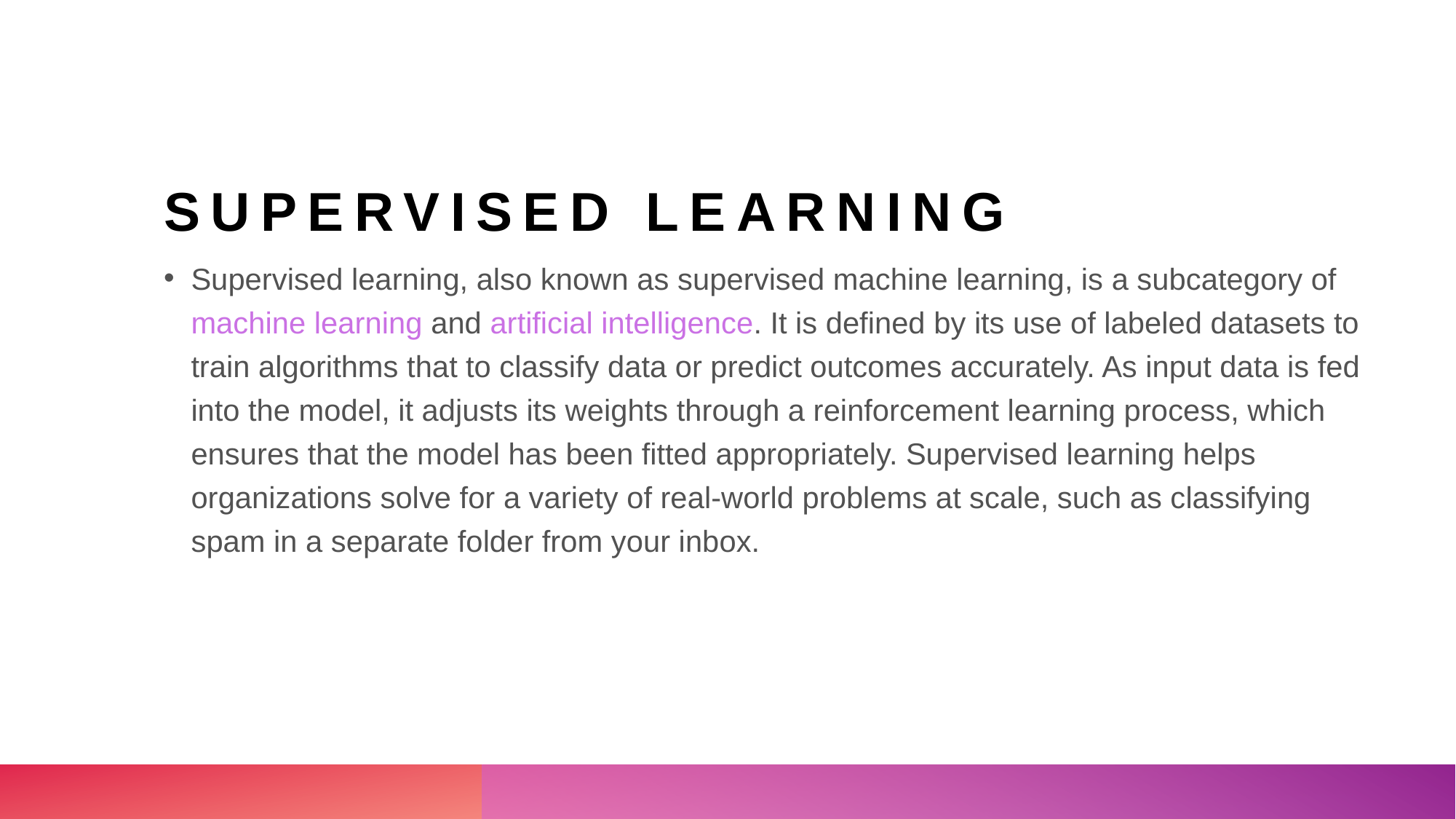

# Supervised Learning
Supervised learning, also known as supervised machine learning, is a subcategory of machine learning and artificial intelligence. It is defined by its use of labeled datasets to train algorithms that to classify data or predict outcomes accurately. As input data is fed into the model, it adjusts its weights through a reinforcement learning process, which ensures that the model has been fitted appropriately. Supervised learning helps organizations solve for a variety of real-world problems at scale, such as classifying spam in a separate folder from your inbox.